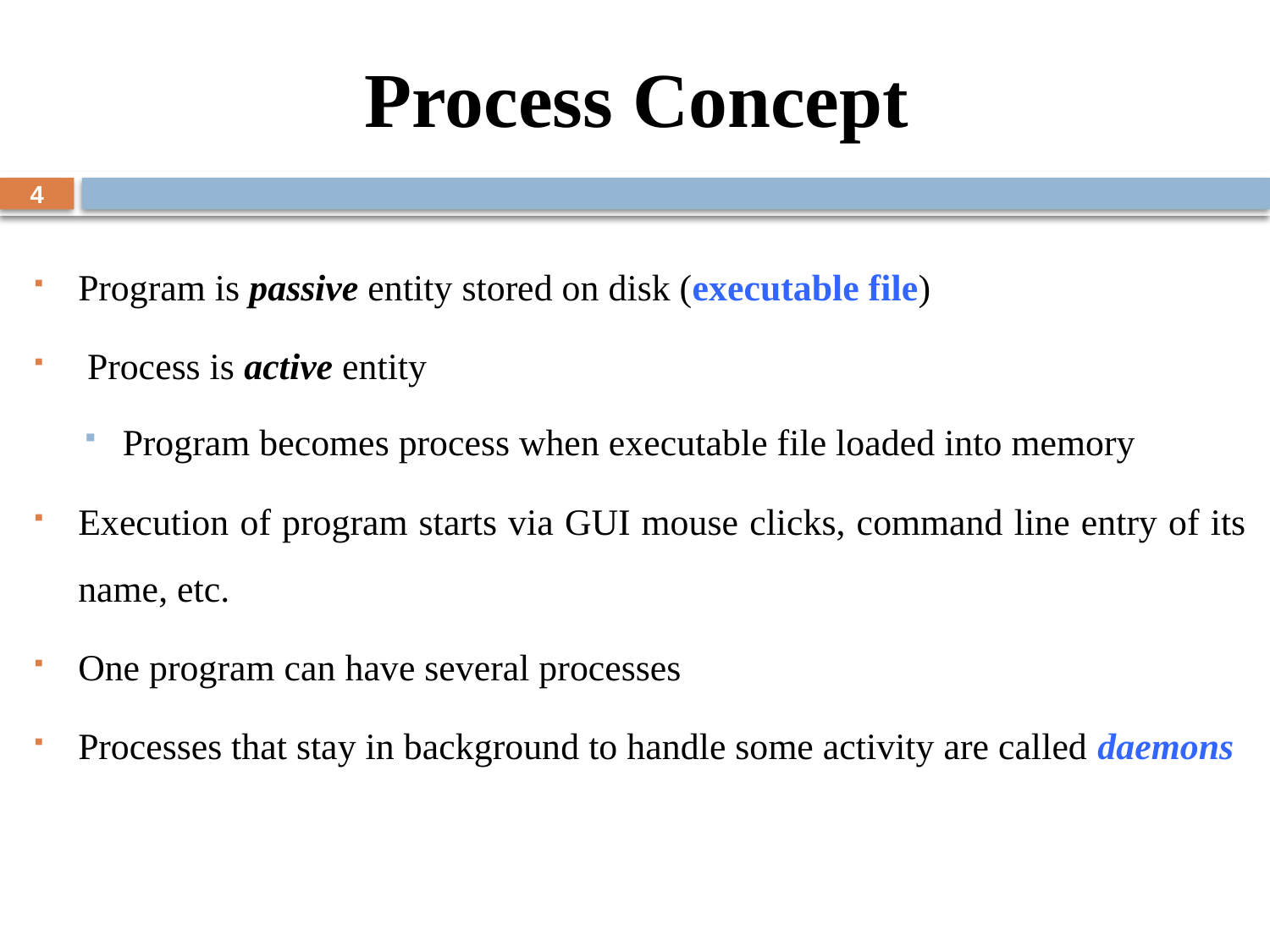

# Process Concept
4
Program is passive entity stored on disk (executable file)
 Process is active entity
Program becomes process when executable file loaded into memory
Execution of program starts via GUI mouse clicks, command line entry of its name, etc.
One program can have several processes
Processes that stay in background to handle some activity are called daemons